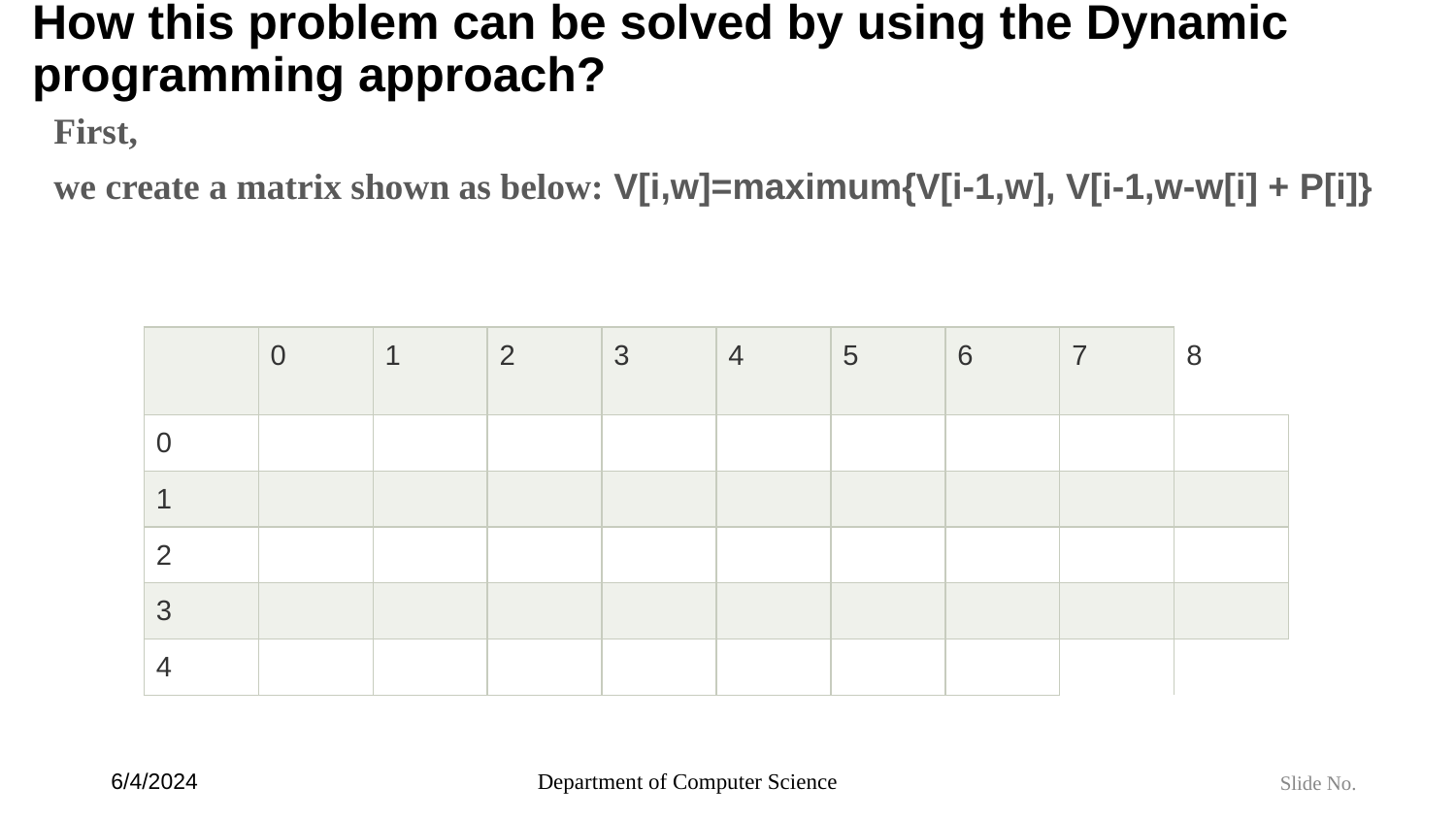

# How this problem can be solved by using the Dynamic programming approach?
First,
we create a matrix shown as below: V[i,w]=maximum{V[i-1,w], V[i-1,w-w[i] + P[i]}

|  |  |  |  |  |  |  |  |  |  |
| --- | --- | --- | --- | --- | --- | --- | --- | --- | --- |
|  | 0 | 1 | 2 | 3 | 4 | 5 | 6 | 7 | 8 |
| 0 |  |  |  |  |  |  |  |  |  |
| 1 |  |  |  |  |  |  |  |  |  |
| 2 |  |  |  |  |  |  |  |  |  |
| 3 |  |  |  |  |  |  |  |  |  |
| 4 |  |  |  |  |  |  |  |  |  |
6/4/2024
Department of Computer Science
Slide No.